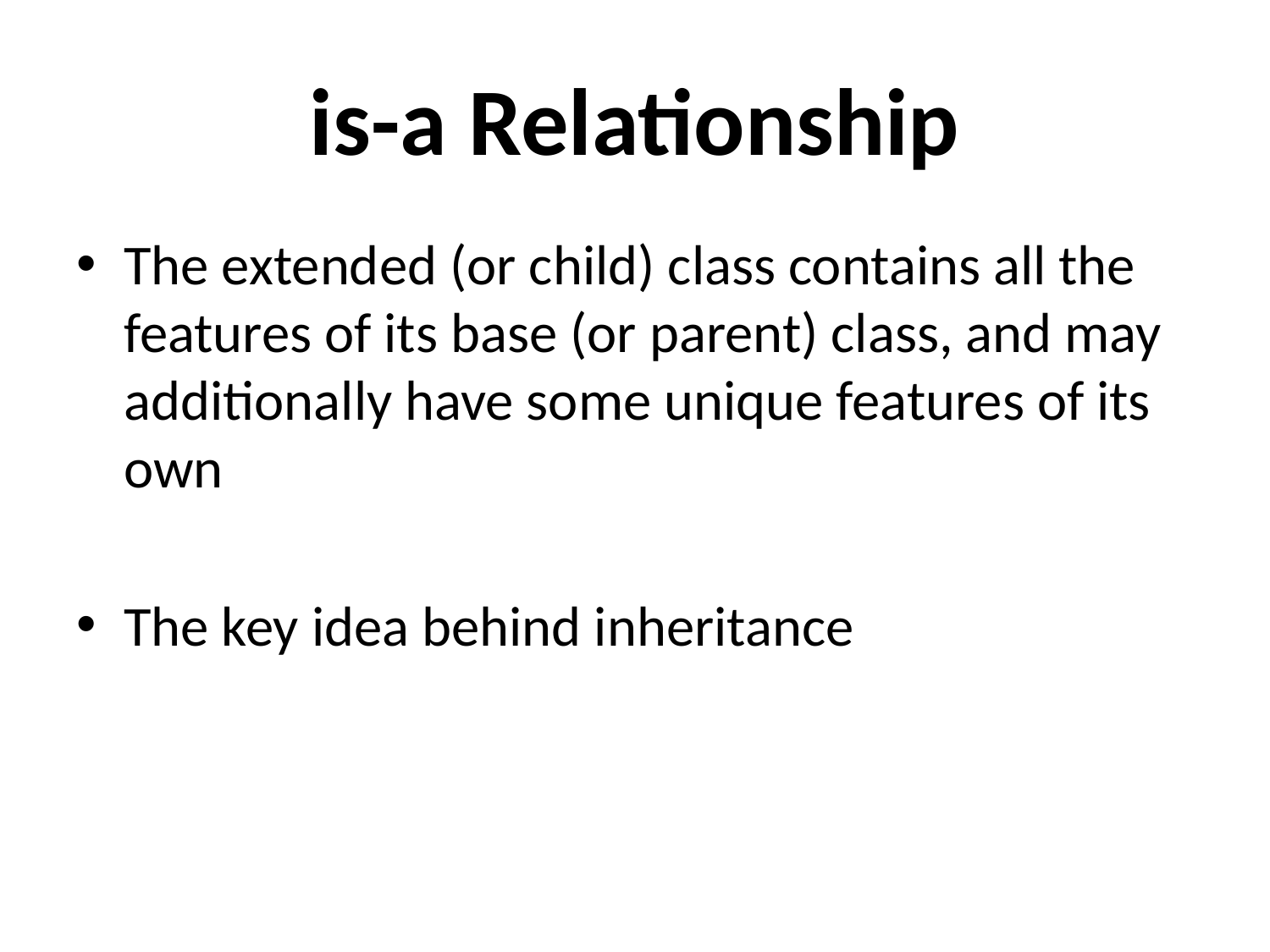

# is-a Relationship
The extended (or child) class contains all the features of its base (or parent) class, and may additionally have some unique features of its own

The key idea behind inheritance